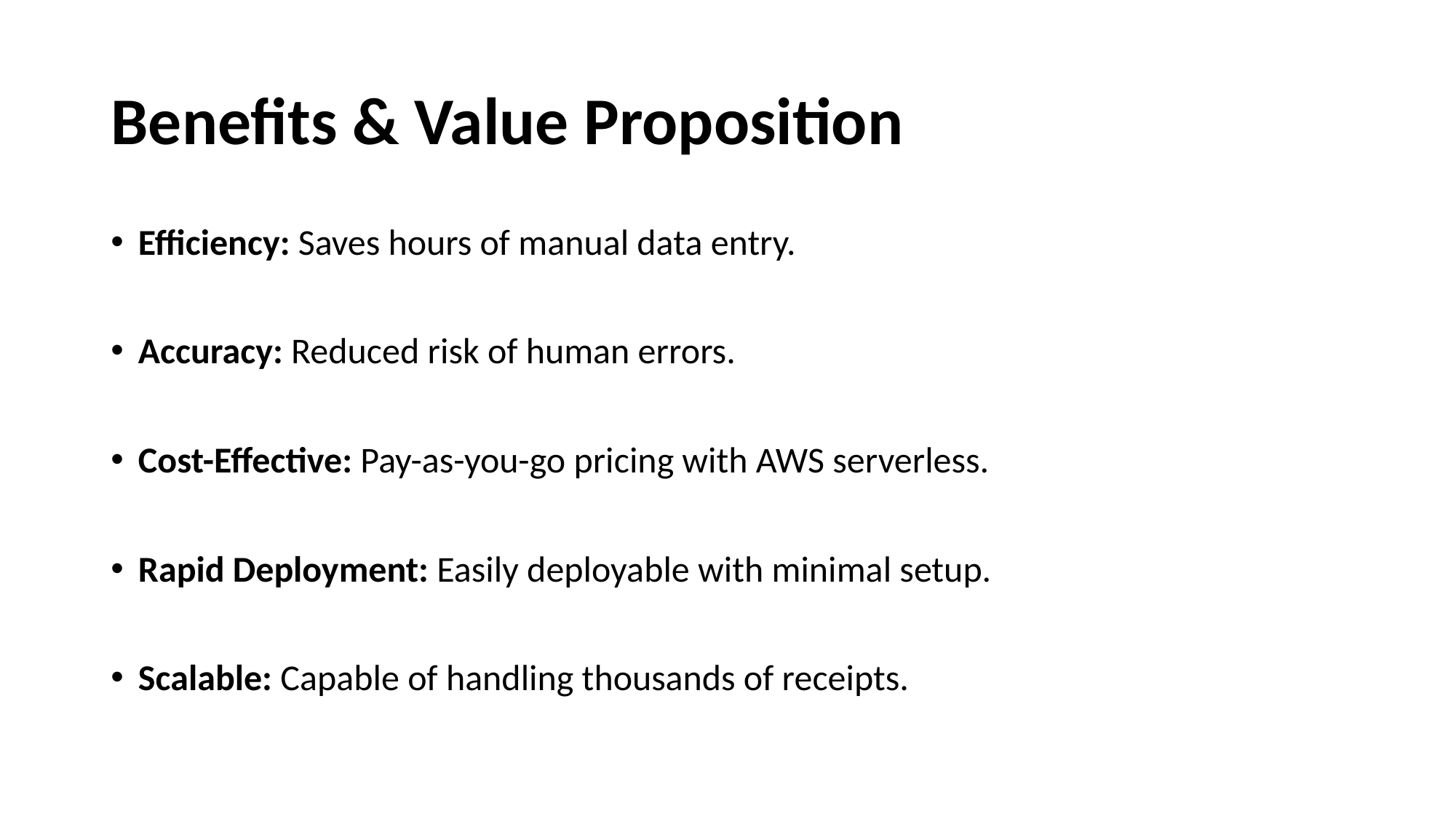

# Benefits & Value Proposition
Efficiency: Saves hours of manual data entry.

Accuracy: Reduced risk of human errors.

Cost-Effective: Pay-as-you-go pricing with AWS serverless.

Rapid Deployment: Easily deployable with minimal setup.

Scalable: Capable of handling thousands of receipts.